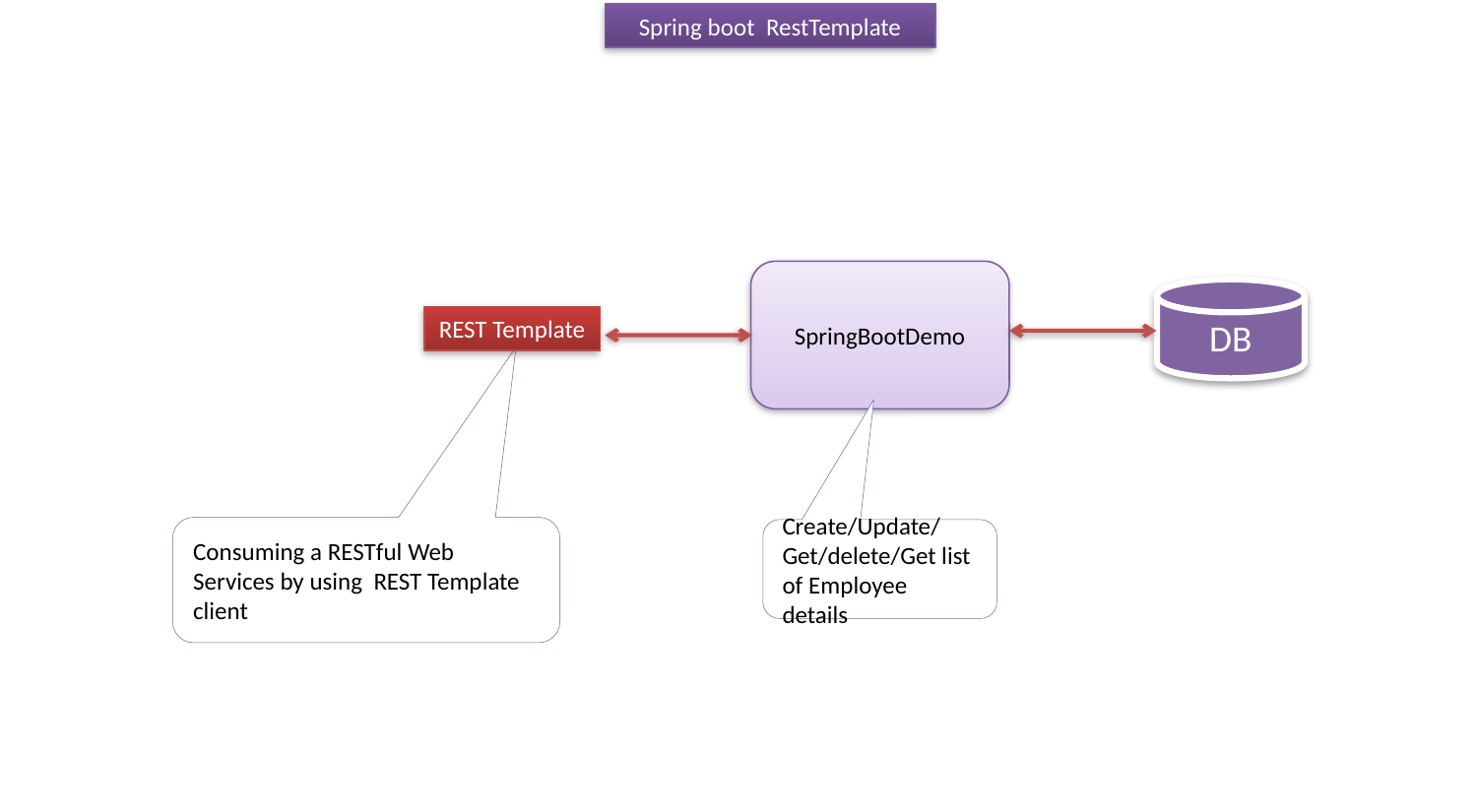

Spring boot  RestTemplate

SpringBootDemo
DB
REST Template
Consuming a RESTful Web Services by using  REST Template client
Create/Update/Get/delete/Get list of Employee details